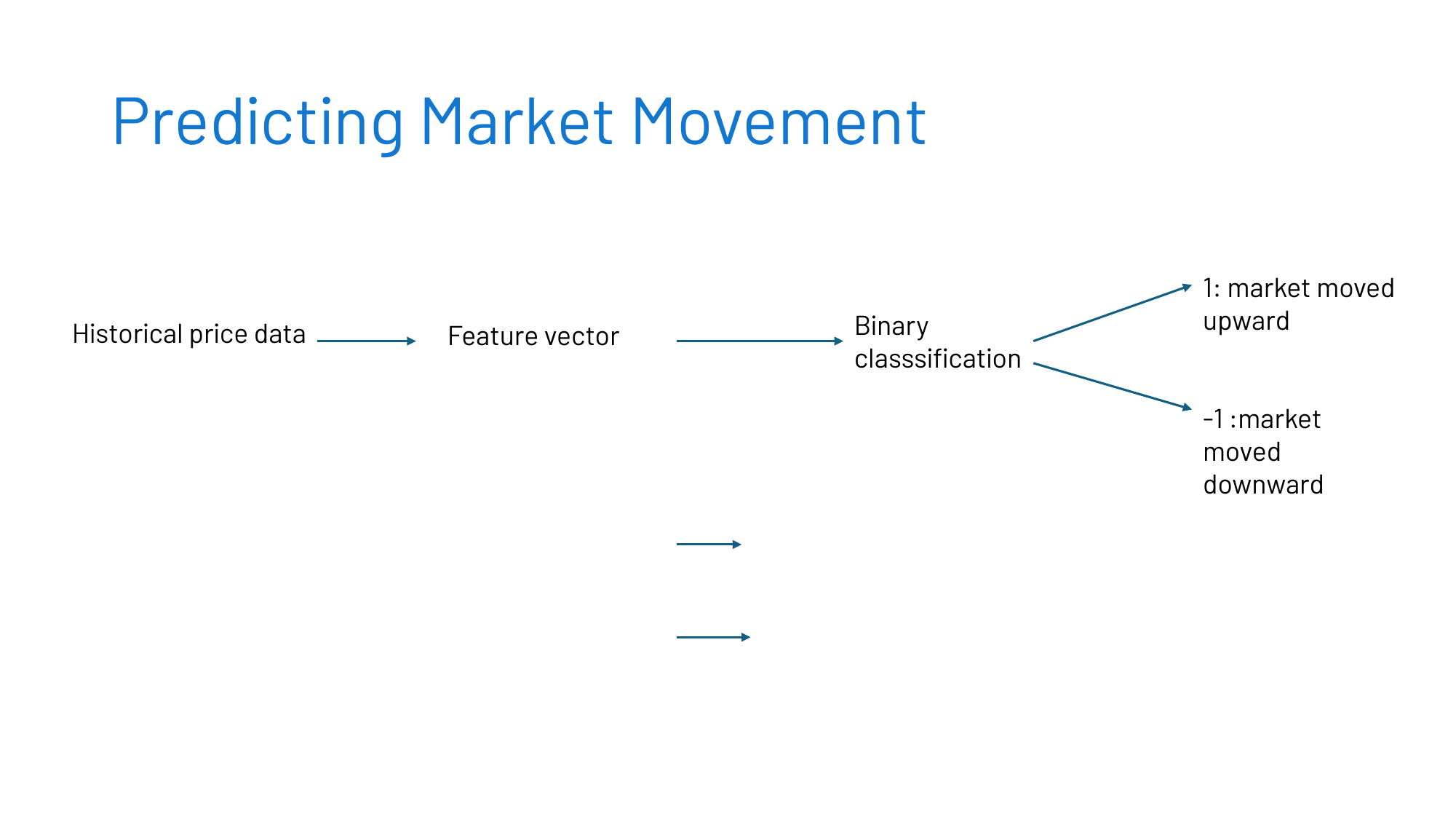

Predicting Market Movement

1: market moved upward

-1 :market moved downward

Binary classsification
Historical price data
Feature vector